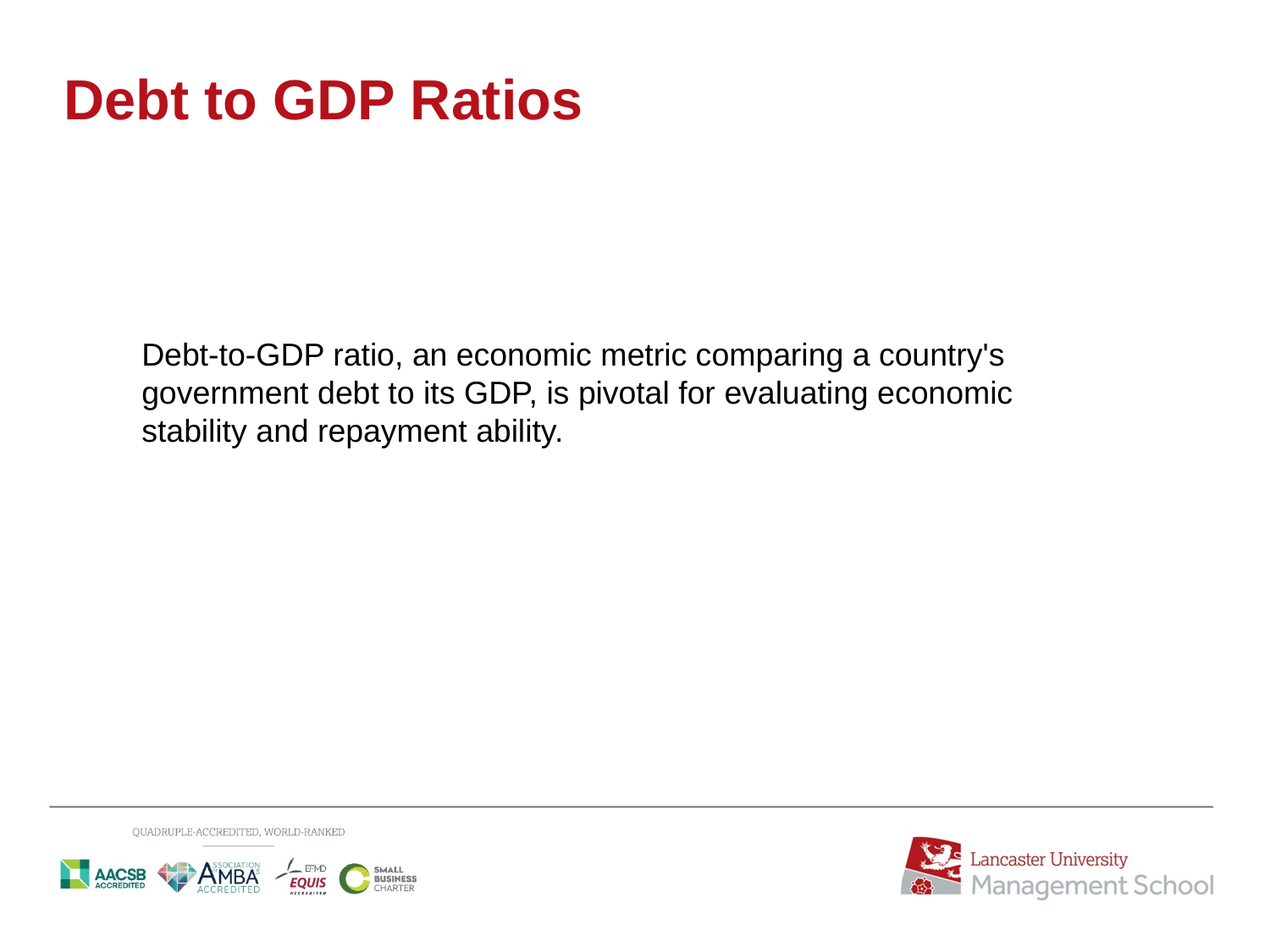

# Debt to GDP Ratios
Debt-to-GDP ratio, an economic metric comparing a country's government debt to its GDP, is pivotal for evaluating economic stability and repayment ability.